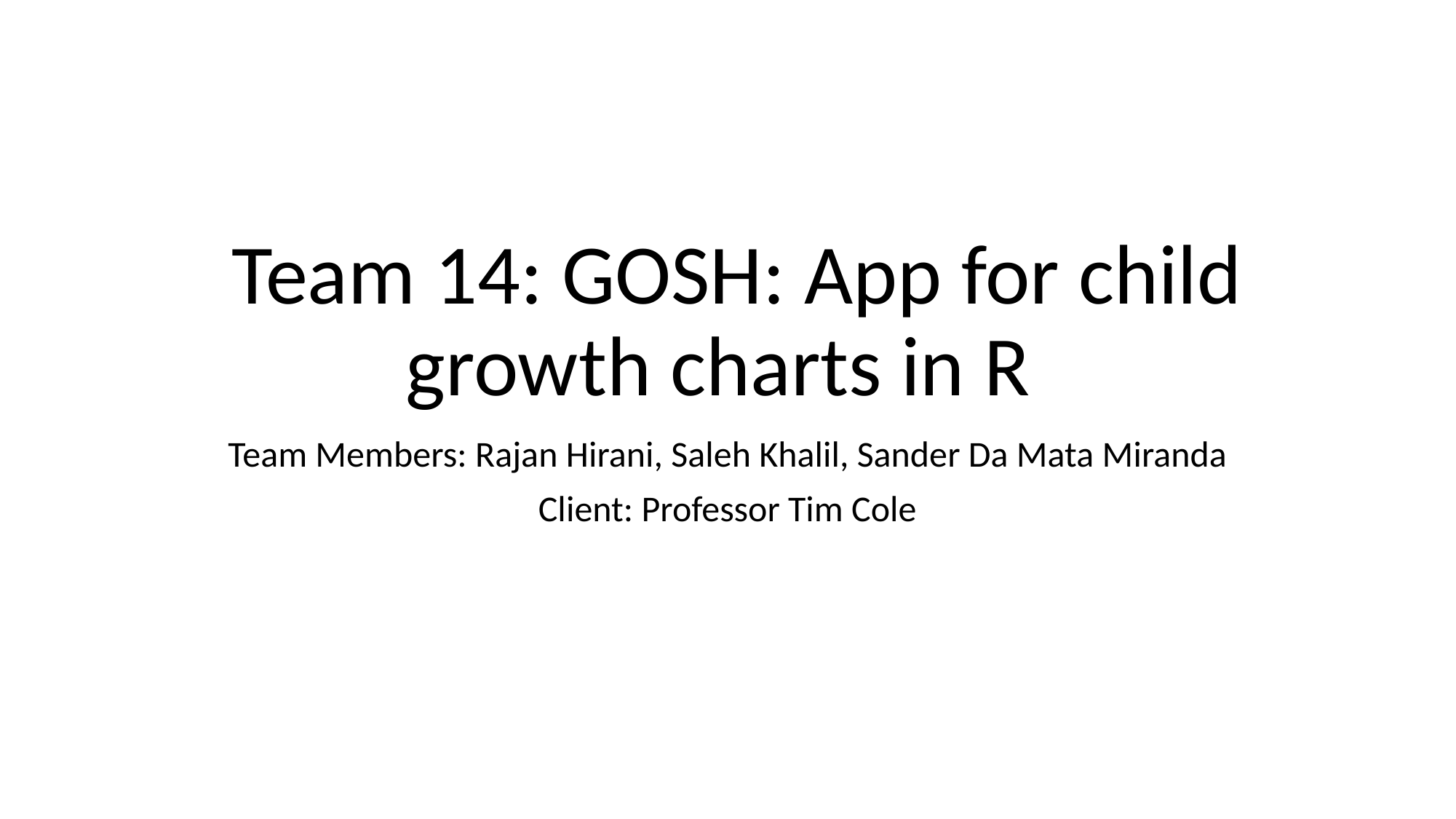

# Team 14: GOSH: App for child growth charts in R
Team Members: Rajan Hirani, Saleh Khalil, Sander Da Mata Miranda
Client: Professor Tim Cole